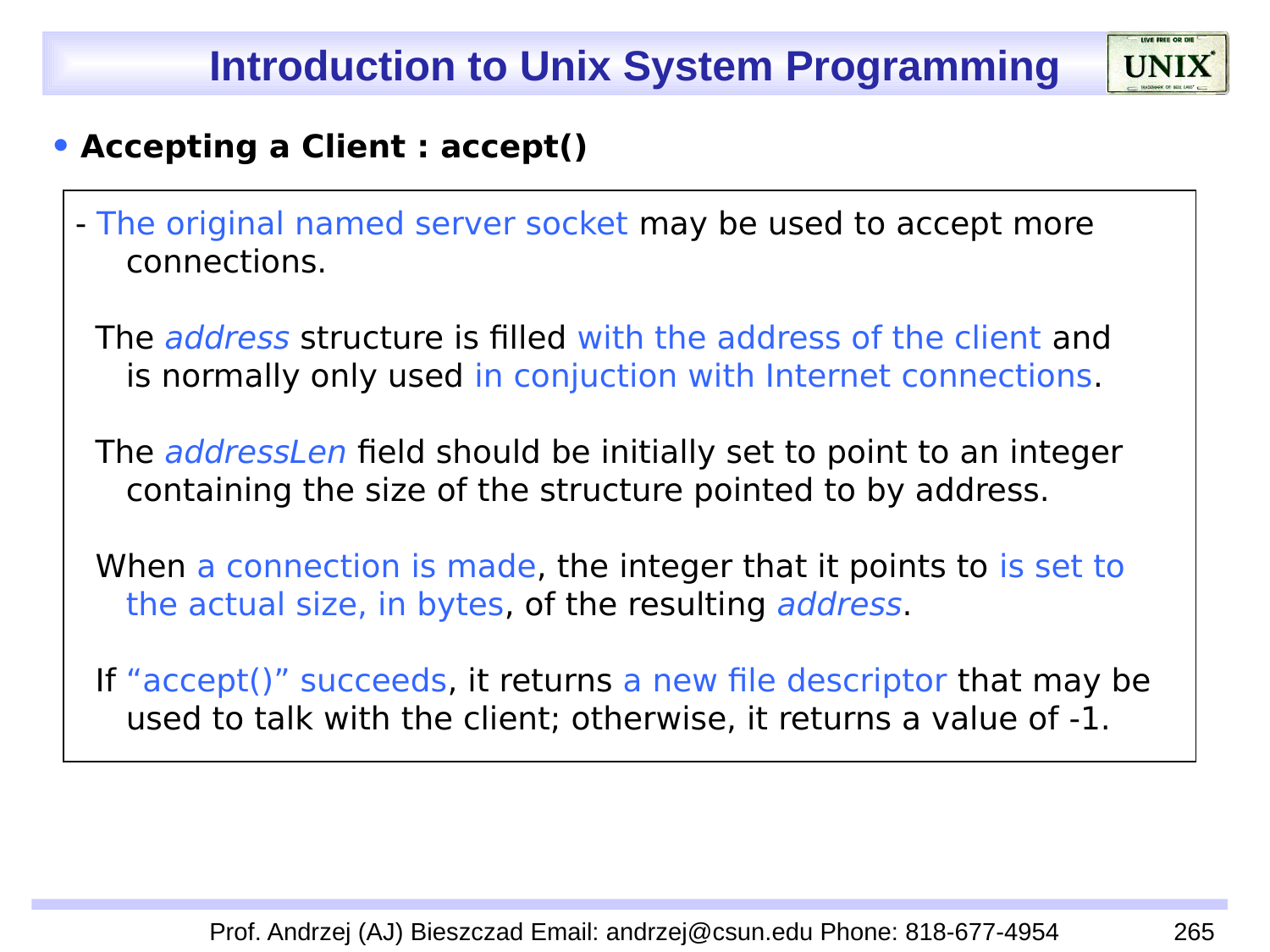

• Accepting a Client : accept()

  - The original named server socket may be used to accept more
       connections.

    The address structure is filled with the address of the client and
       is normally only used in conjuction with Internet connections.

    The addressLen field should be initially set to point to an integer
       containing the size of the structure pointed to by address.

    When a connection is made, the integer that it points to is set to
       the actual size, in bytes, of the resulting address.

    If “accept()” succeeds, it returns a new file descriptor that may be
       used to talk with the client; otherwise, it returns a value of -1.

Prof. Andrzej (AJ) Bieszczad Email: andrzej@csun.edu Phone: 818-677-4954
265